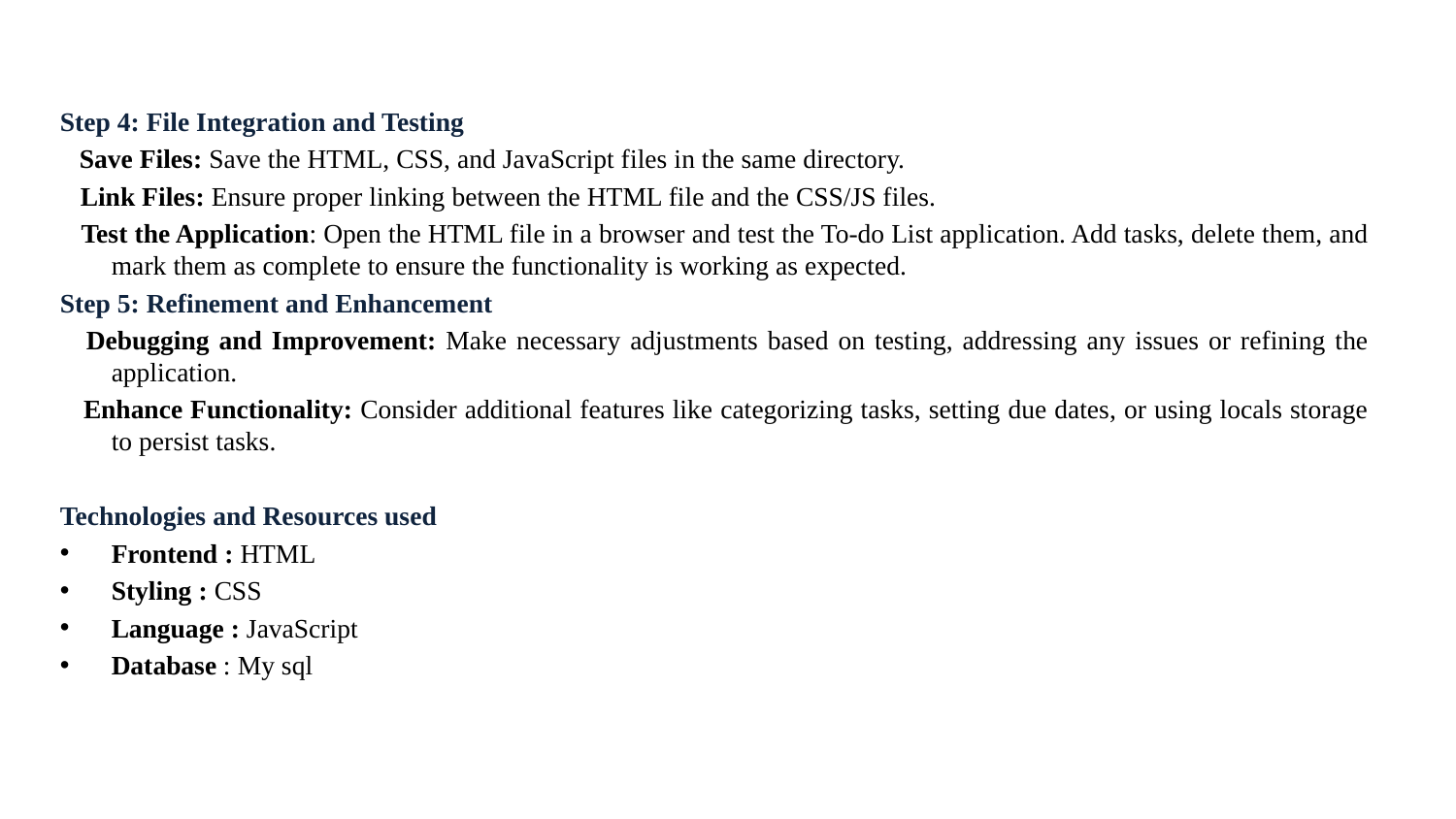

Step 4: File Integration and Testing
   Save Files: Save the HTML, CSS, and JavaScript files in the same directory.
   Link Files: Ensure proper linking between the HTML file and the CSS/JS files.
   Test the Application: Open the HTML file in a browser and test the To-do List application. Add tasks, delete them, and mark them as complete to ensure the functionality is working as expected.
Step 5: Refinement and Enhancement
   Debugging and Improvement: Make necessary adjustments based on testing, addressing any issues or refining the application.
   Enhance Functionality: Consider additional features like categorizing tasks, setting due dates, or using locals storage to persist tasks.

Technologies and Resources used
Frontend : HTML
Styling : CSS
Language : JavaScript
Database : My sql

#